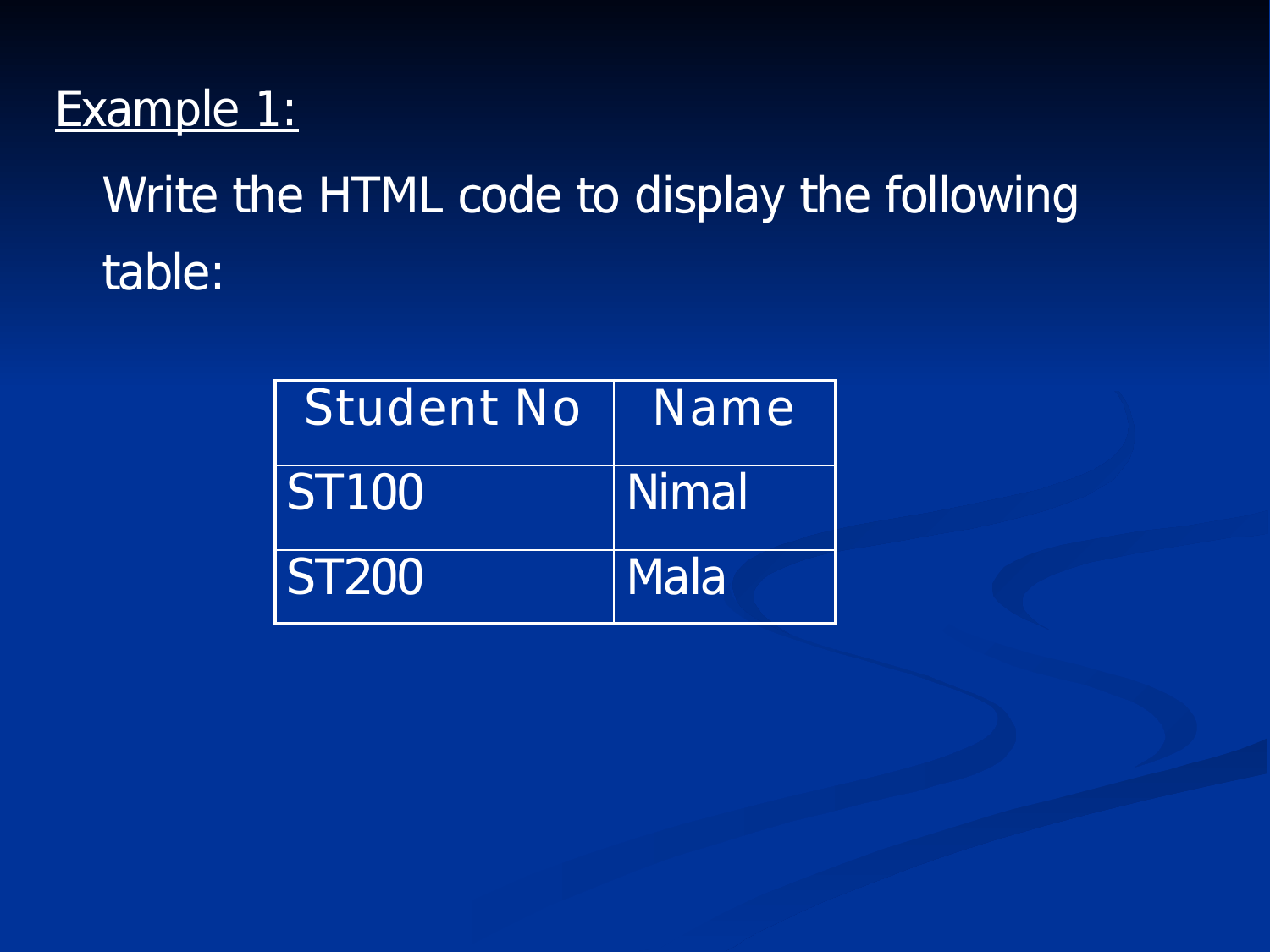

Example 1:
	Write the HTML code to display the following table:
| Student No | Name |
| --- | --- |
| ST100 | Nimal |
| ST200 | Mala |